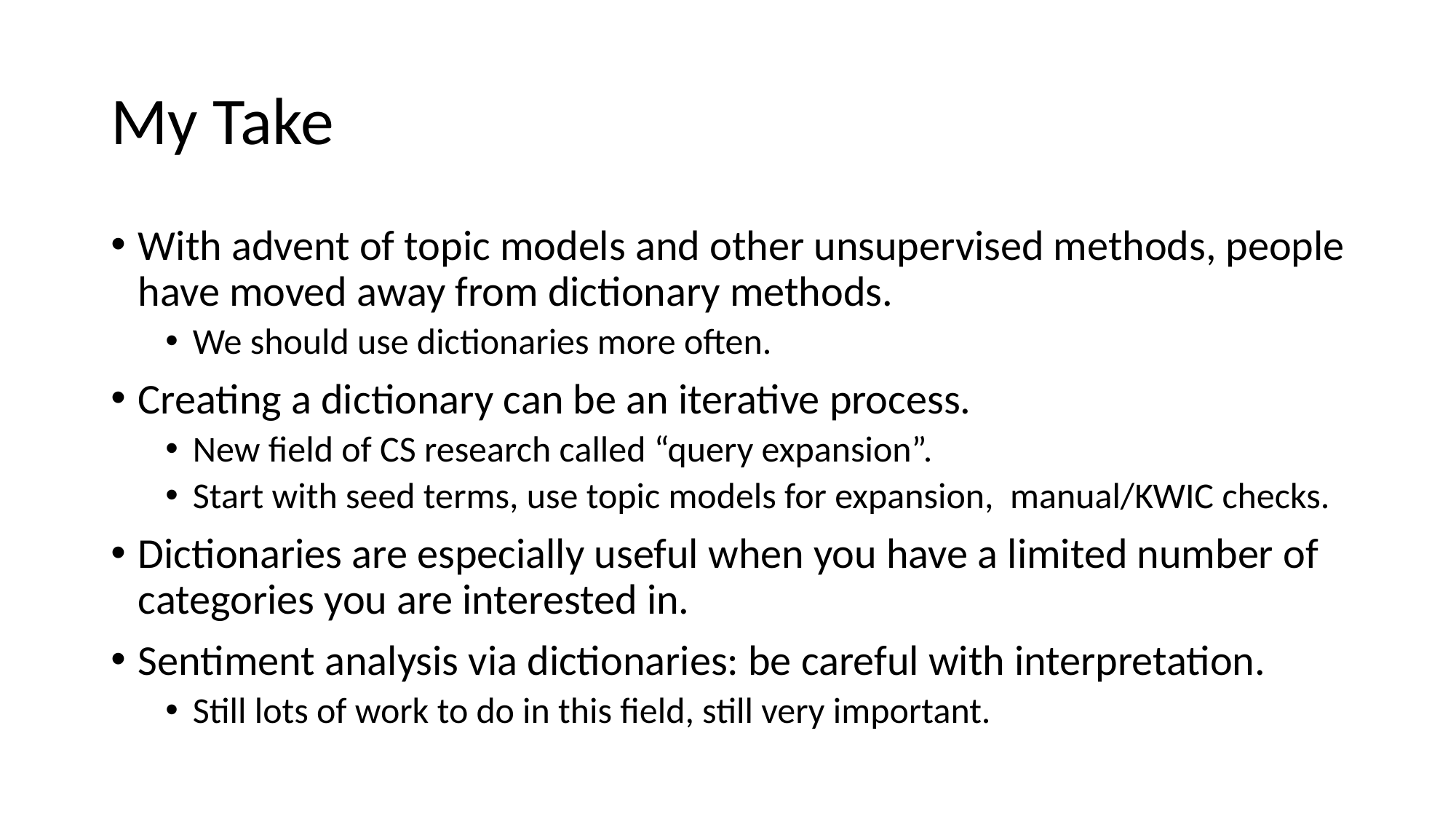

# My Take
With advent of topic models and other unsupervised methods, people have moved away from dictionary methods.
We should use dictionaries more often.
Creating a dictionary can be an iterative process.
New field of CS research called “query expansion”.
Start with seed terms, use topic models for expansion,  manual/KWIC checks.
Dictionaries are especially useful when you have a limited number of categories you are interested in.
Sentiment analysis via dictionaries: be careful with interpretation.
Still lots of work to do in this field, still very important.